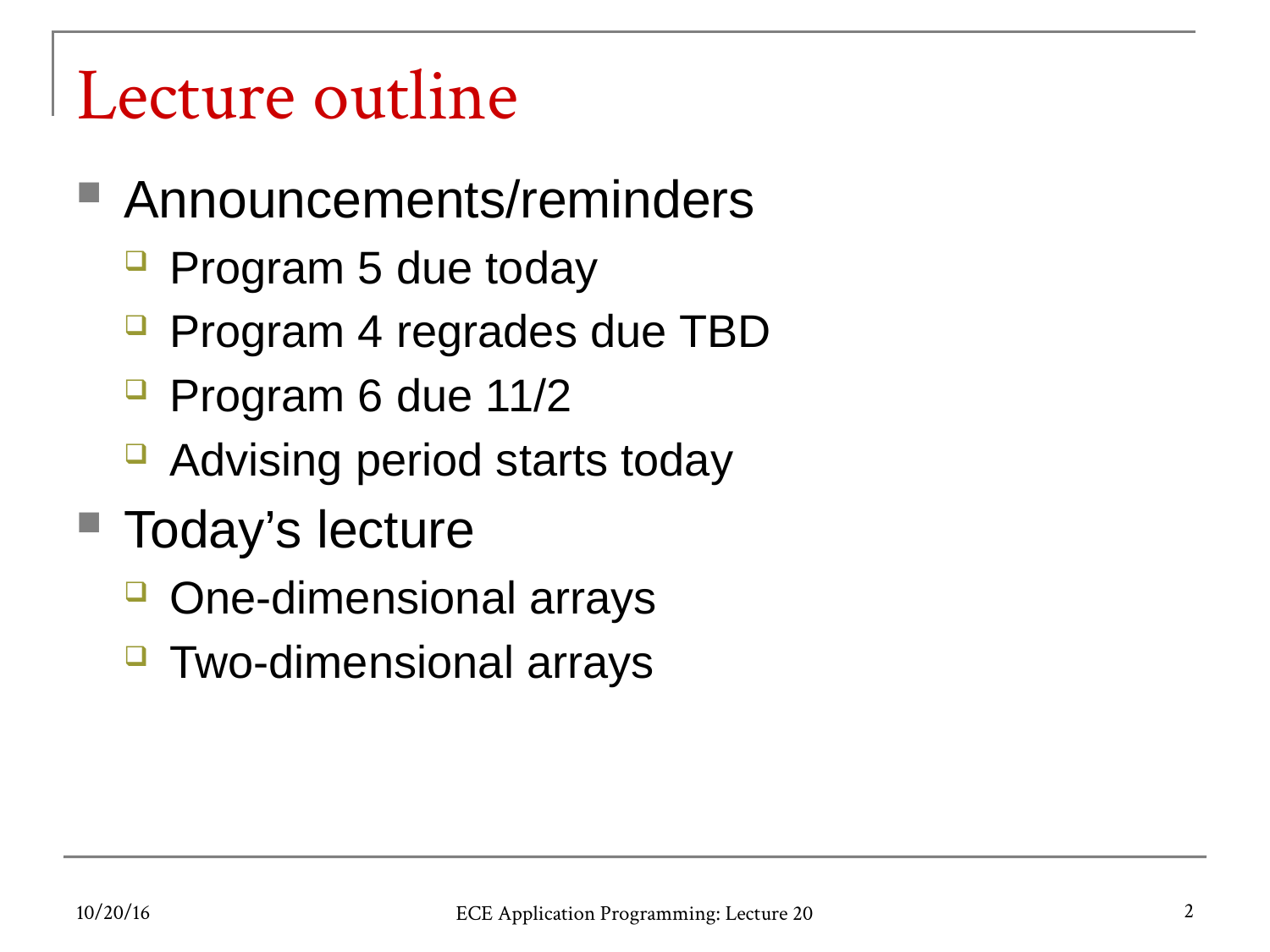

# Lecture outline
Announcements/reminders
Program 5 due today
Program 4 regrades due TBD
Program 6 due 11/2
Advising period starts today
Today’s lecture
One-dimensional arrays
Two-dimensional arrays
10/20/16
2
ECE Application Programming: Lecture 20